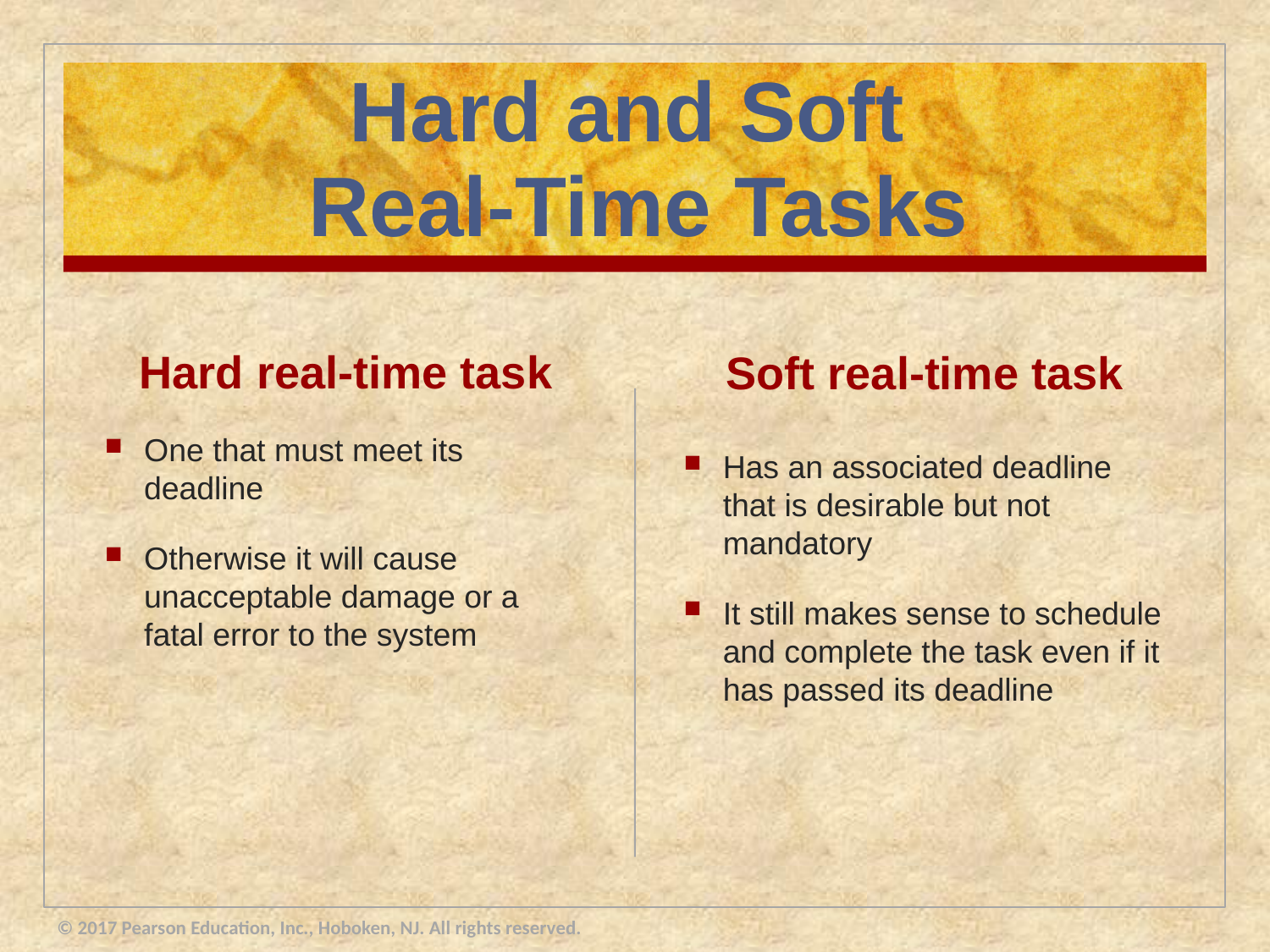

# Hard and Soft Real-Time Tasks
Hard real-time task
Soft real-time task
One that must meet its deadline
Otherwise it will cause unacceptable damage or a fatal error to the system
Has an associated deadline that is desirable but not mandatory
It still makes sense to schedule and complete the task even if it has passed its deadline
© 2017 Pearson Education, Inc., Hoboken, NJ. All rights reserved.